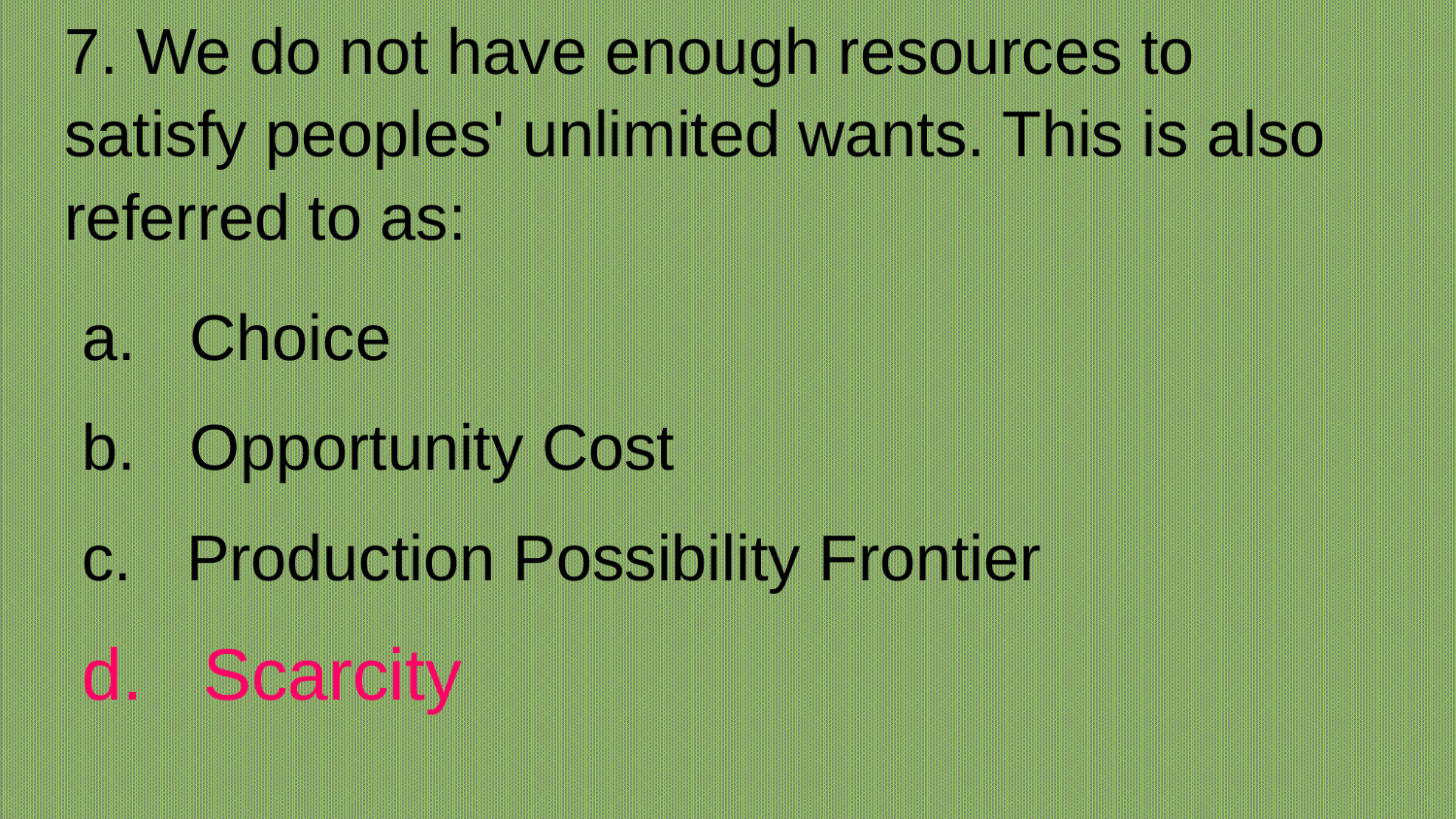

# 7. We do not have enough resources to satisfy peoples' unlimited wants. This is also referred to as:
   Choice
   Opportunity Cost
   Production Possibility Frontier
   Scarcity